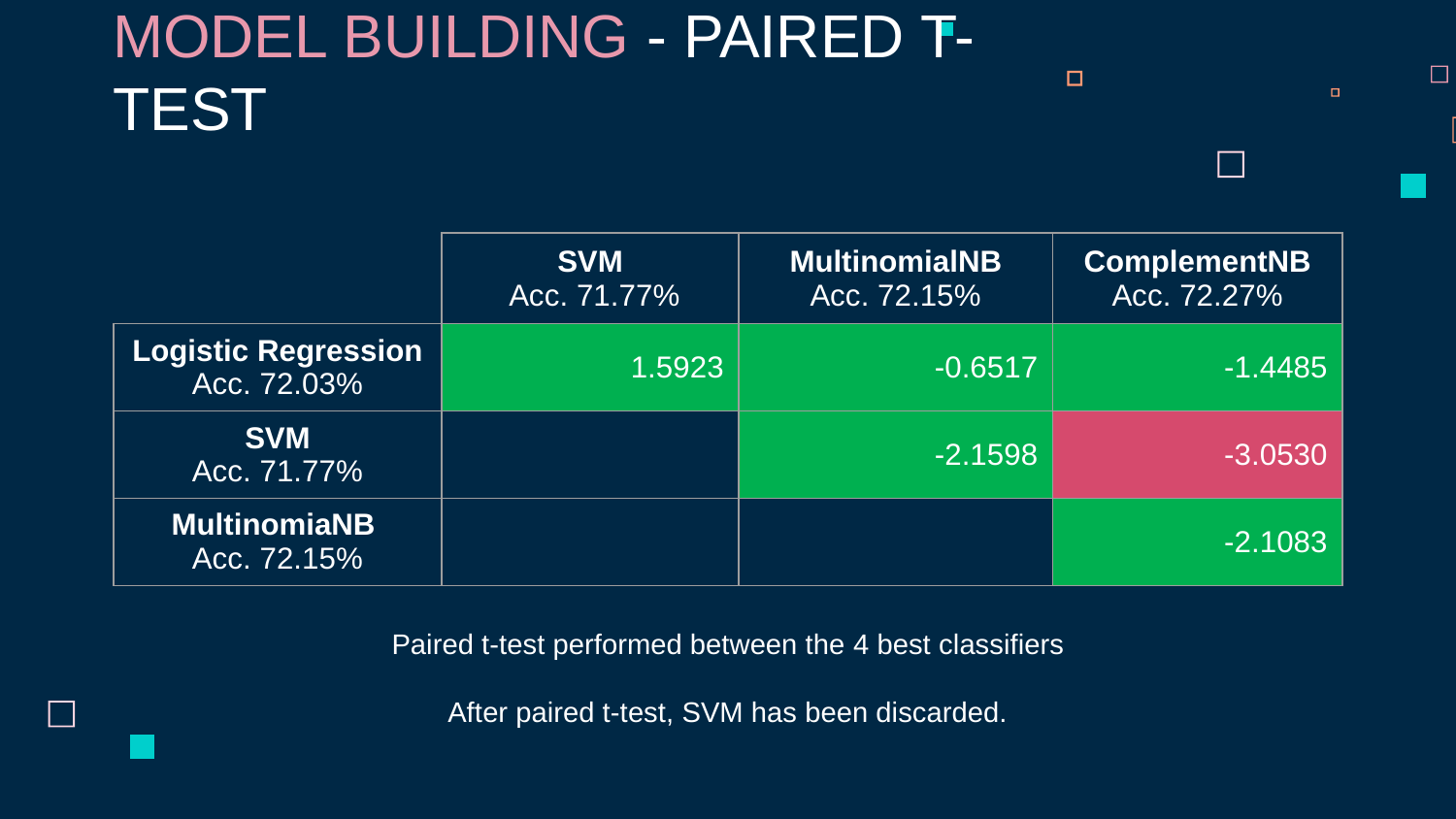

MODEL BUILDING - PAIRED T-TEST
| ​ | SVM  Acc. 71.77% | MultinomialNB Acc. 72.15% | ComplementNB Acc. 72.27% |
| --- | --- | --- | --- |
| Logistic Regression Acc. 72.03% | 1.5923 | -0.6517 | -1.4485 |
| SVM Acc. 71.77% |  | -2.1598​ | -3.0530 |
| MultinomiaNB  Acc. 72.15% |  | ​ | -2.1083​ |
Paired t-test performed between the 4 best classifiers

After paired t-test, SVM has been discarded.